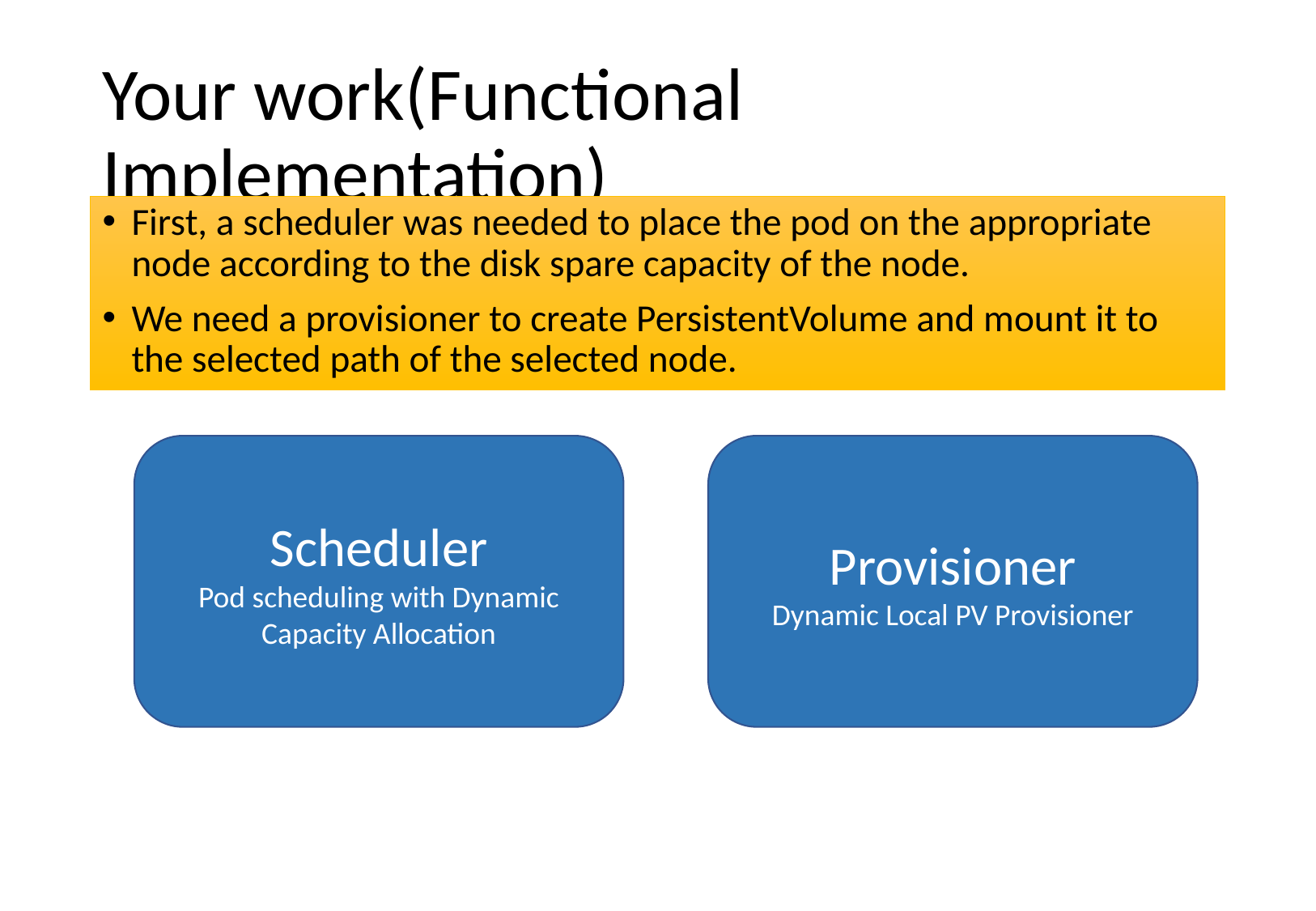

# Your work(Functional Implementation)
First, a scheduler was needed to place the pod on the appropriate node according to the disk spare capacity of the node.
We need a provisioner to create PersistentVolume and mount it to the selected path of the selected node.
Scheduler
Pod scheduling with Dynamic Capacity Allocation
Provisioner
Dynamic Local PV Provisioner